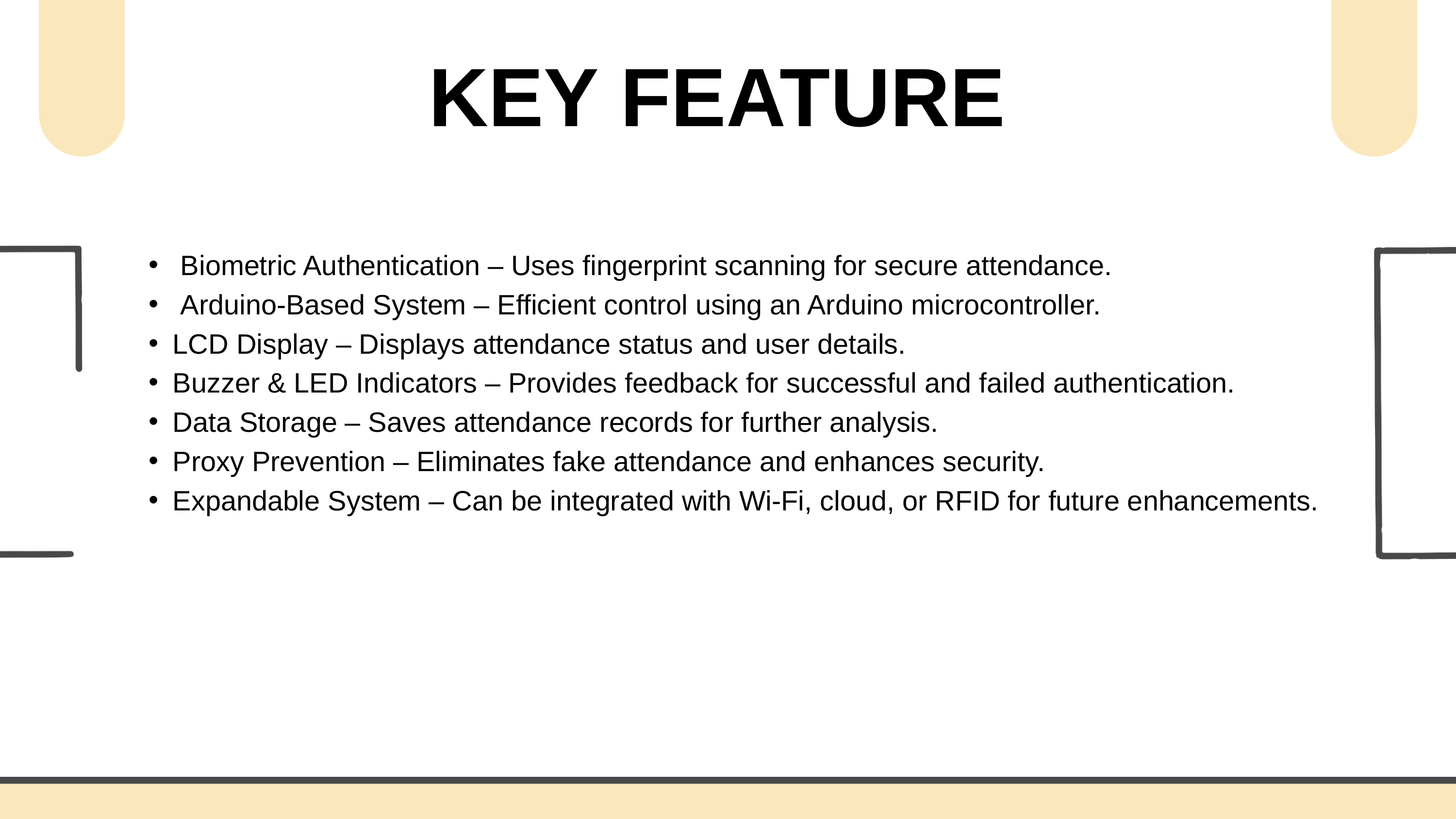

KEY FEATURE
 Biometric Authentication – Uses fingerprint scanning for secure attendance.
 Arduino-Based System – Efficient control using an Arduino microcontroller.
LCD Display – Displays attendance status and user details.
Buzzer & LED Indicators – Provides feedback for successful and failed authentication.
Data Storage – Saves attendance records for further analysis.
Proxy Prevention – Eliminates fake attendance and enhances security.
Expandable System – Can be integrated with Wi-Fi, cloud, or RFID for future enhancements.